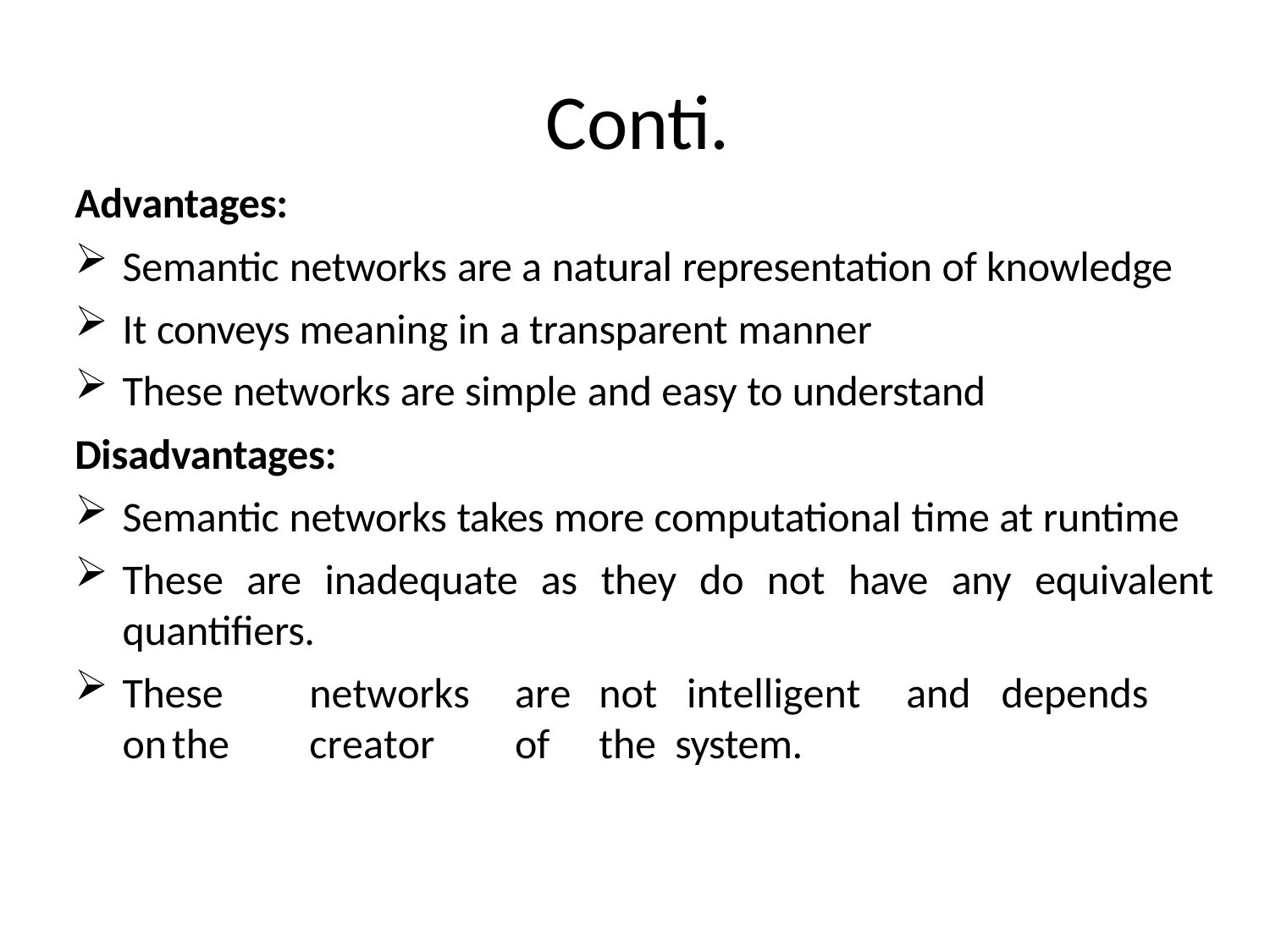

# Conti.
Advantages:
Semantic networks are a natural representation of knowledge
It conveys meaning in a transparent manner
These networks are simple and easy to understand
Disadvantages:
Semantic networks takes more computational time at runtime
These are inadequate as they do not have any equivalent quantifiers.
These	networks	are	not	intelligent	and	depends	on	the	creator	of	the  system.